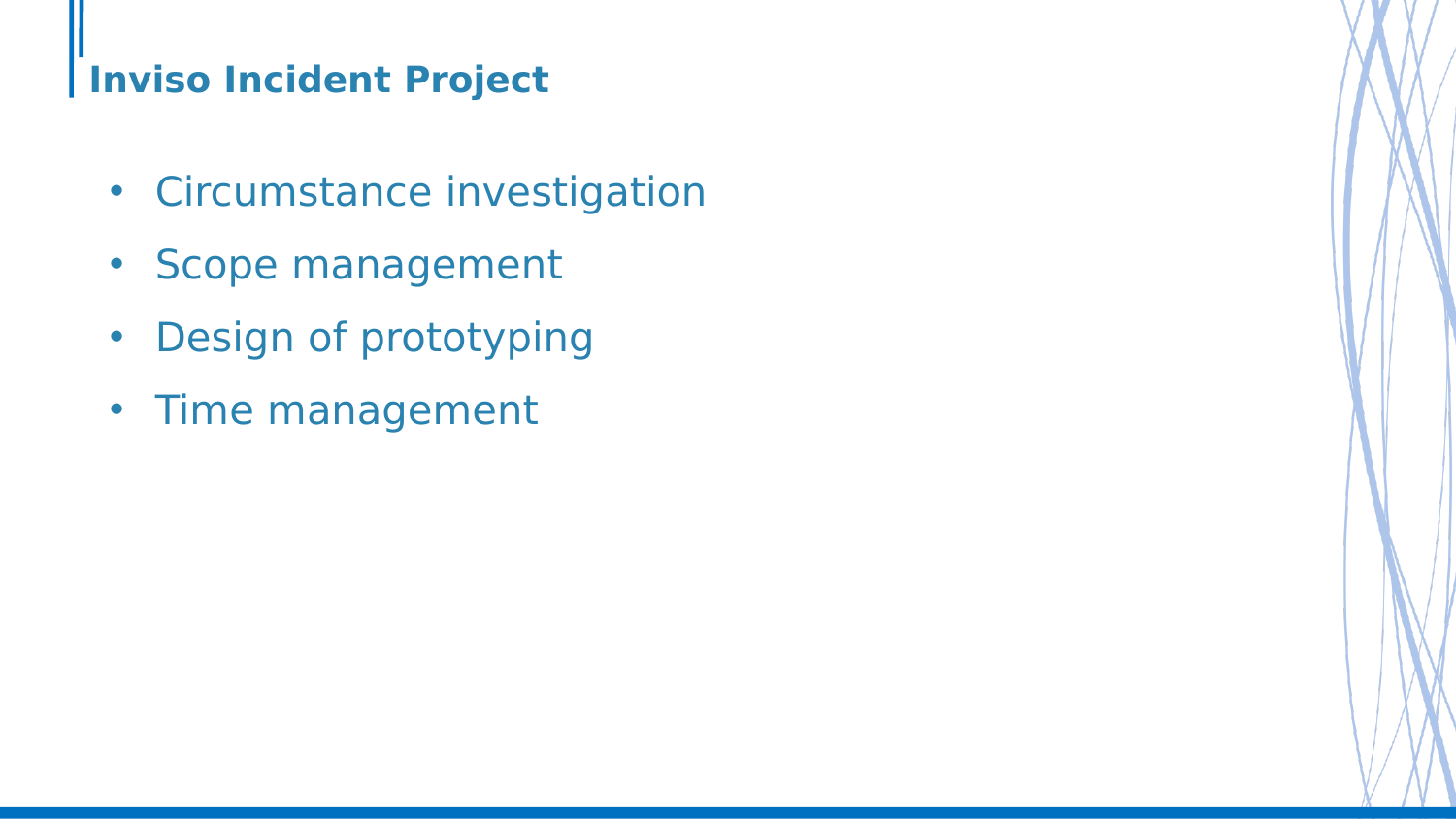

# Inviso Incident Project
Circumstance investigation
Scope management
Design of prototyping
Time management